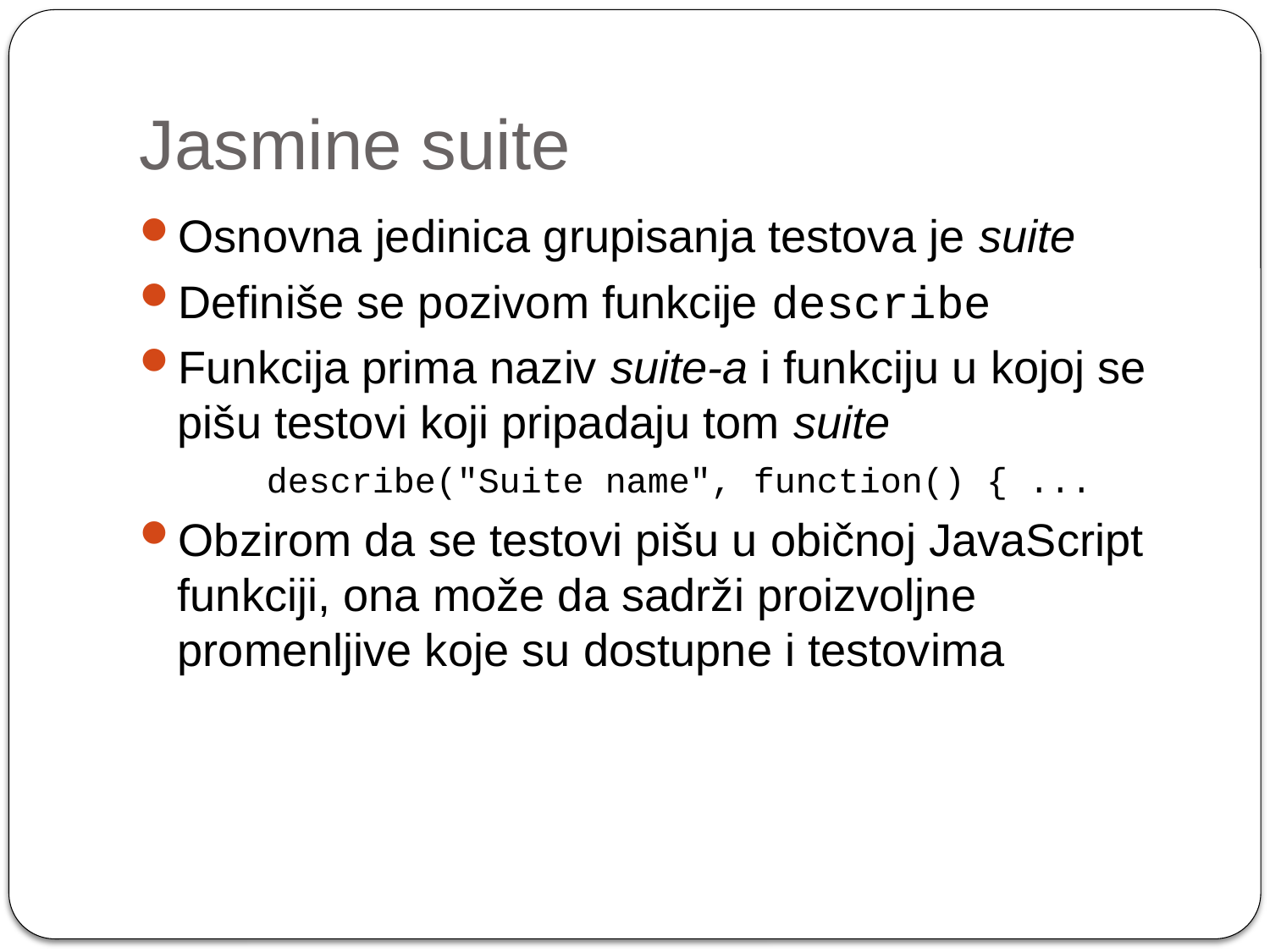

# Jasmine suite
Osnovna jedinica grupisanja testova je suite
Definiše se pozivom funkcije describe
Funkcija prima naziv suite-a i funkciju u kojoj se pišu testovi koji pripadaju tom suite
	describe("Suite name", function() { ...
Obzirom da se testovi pišu u običnoj JavaScript funkciji, ona može da sadrži proizvoljne promenljive koje su dostupne i testovima